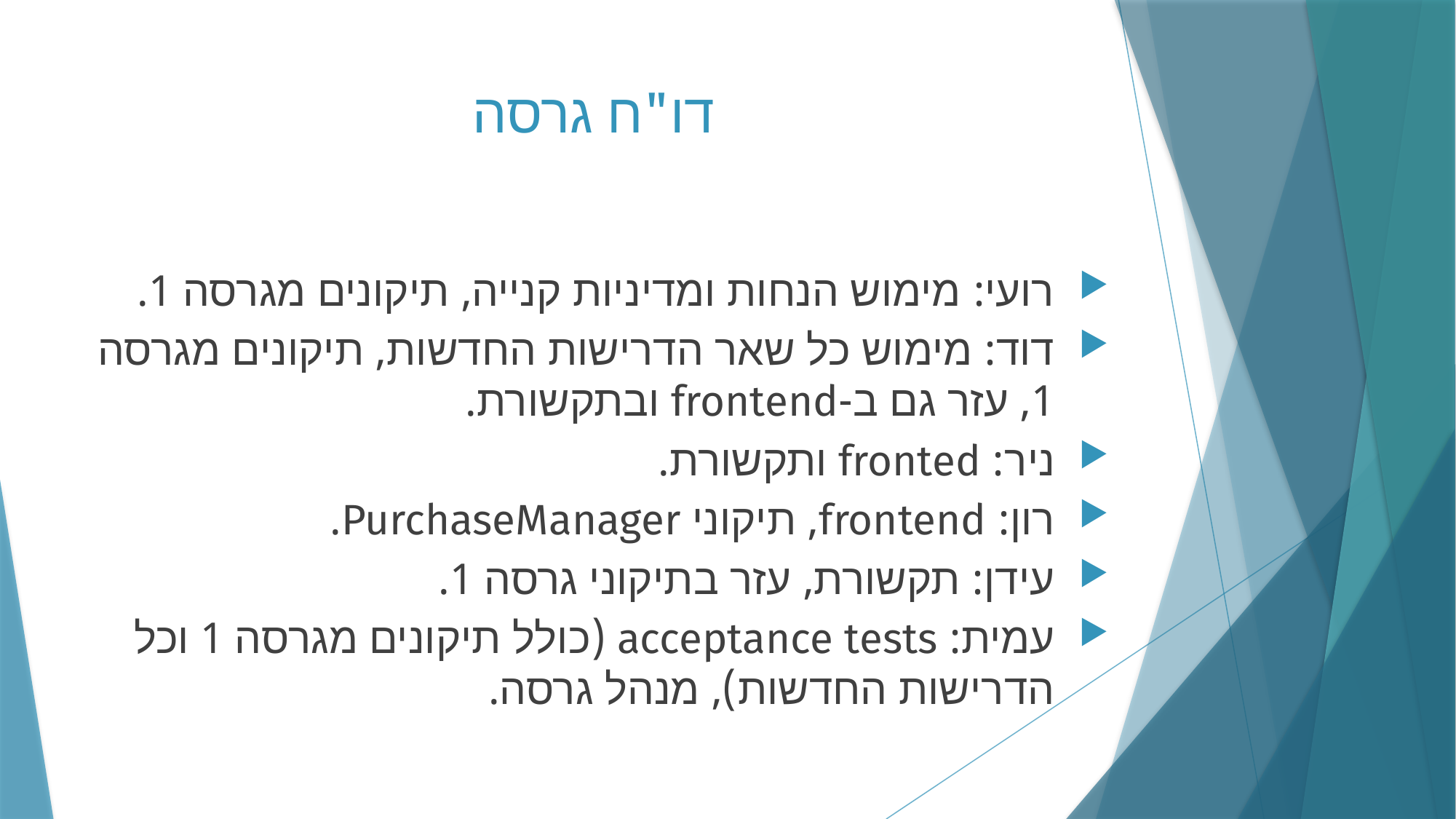

# דו"ח גרסה
רועי: מימוש הנחות ומדיניות קנייה, תיקונים מגרסה 1.
דוד: מימוש כל שאר הדרישות החדשות, תיקונים מגרסה 1, עזר גם ב-frontend ובתקשורת.
ניר: fronted ותקשורת.
רון: frontend, תיקוני PurchaseManager.
עידן: תקשורת, עזר בתיקוני גרסה 1.
עמית: acceptance tests (כולל תיקונים מגרסה 1 וכל הדרישות החדשות), מנהל גרסה.